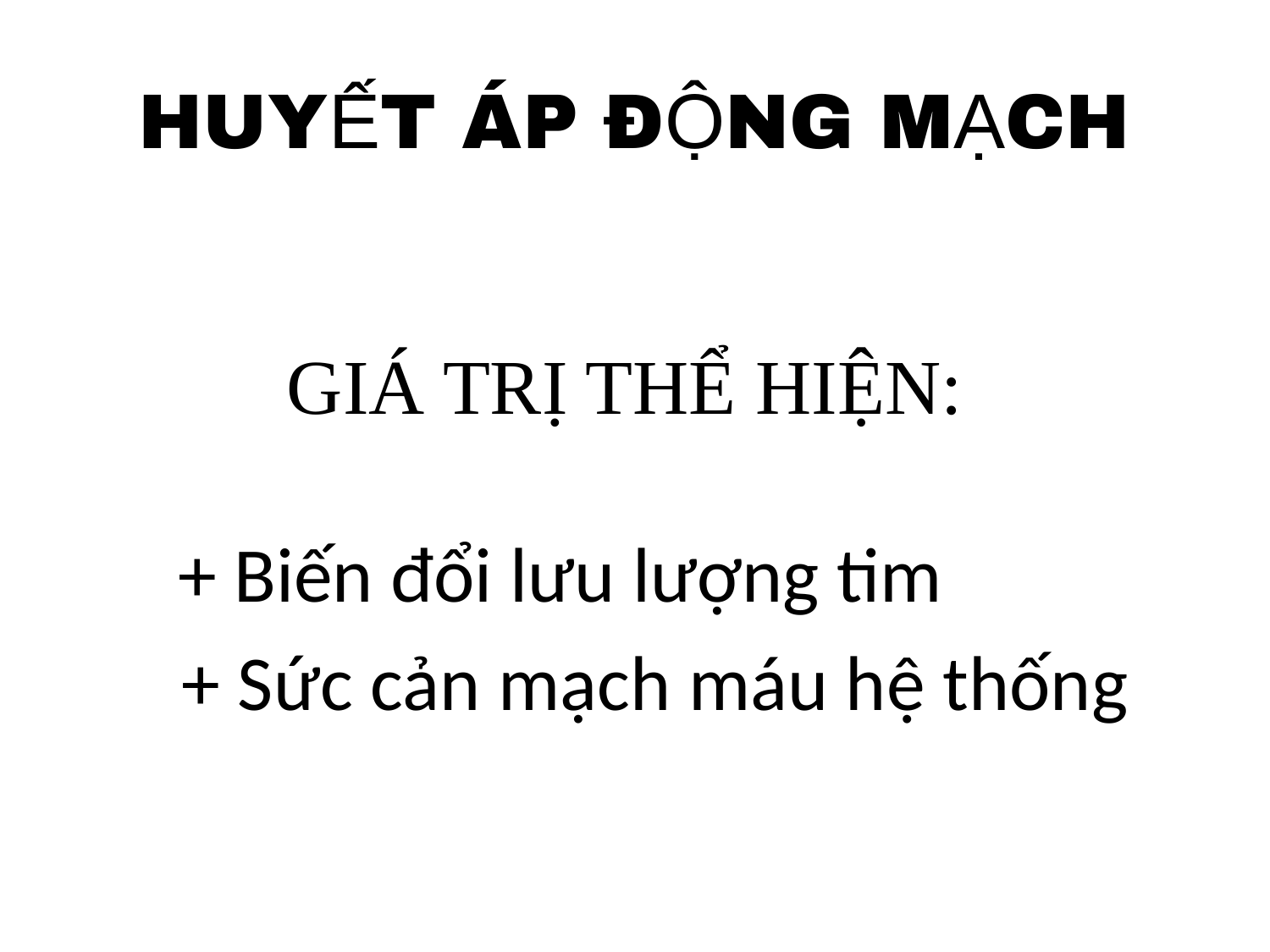

# HUYẾT ÁP ĐỘNG MẠCH

GIÁ TRỊ THỂ HIỆN:

        + Biến đổi lưu lượng tim
      + Sức cản mạch máu hệ thống